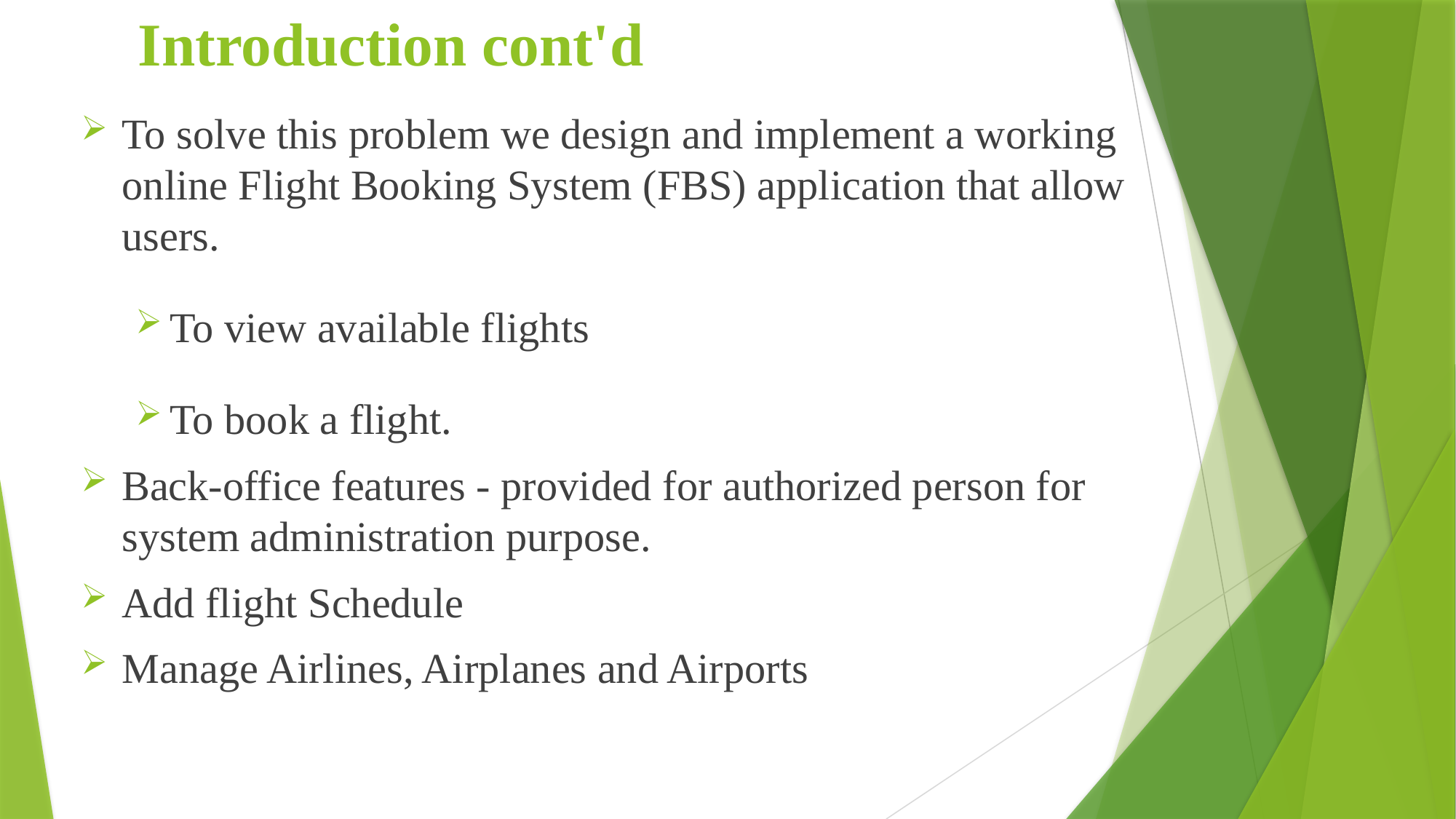

# Introduction cont'd
To solve this problem we design and implement a working online Flight Booking System (FBS) application that allow users.
To view available flights
To book a flight.
Back-office features - provided for authorized person for system administration purpose.
Add flight Schedule
Manage Airlines, Airplanes and Airports